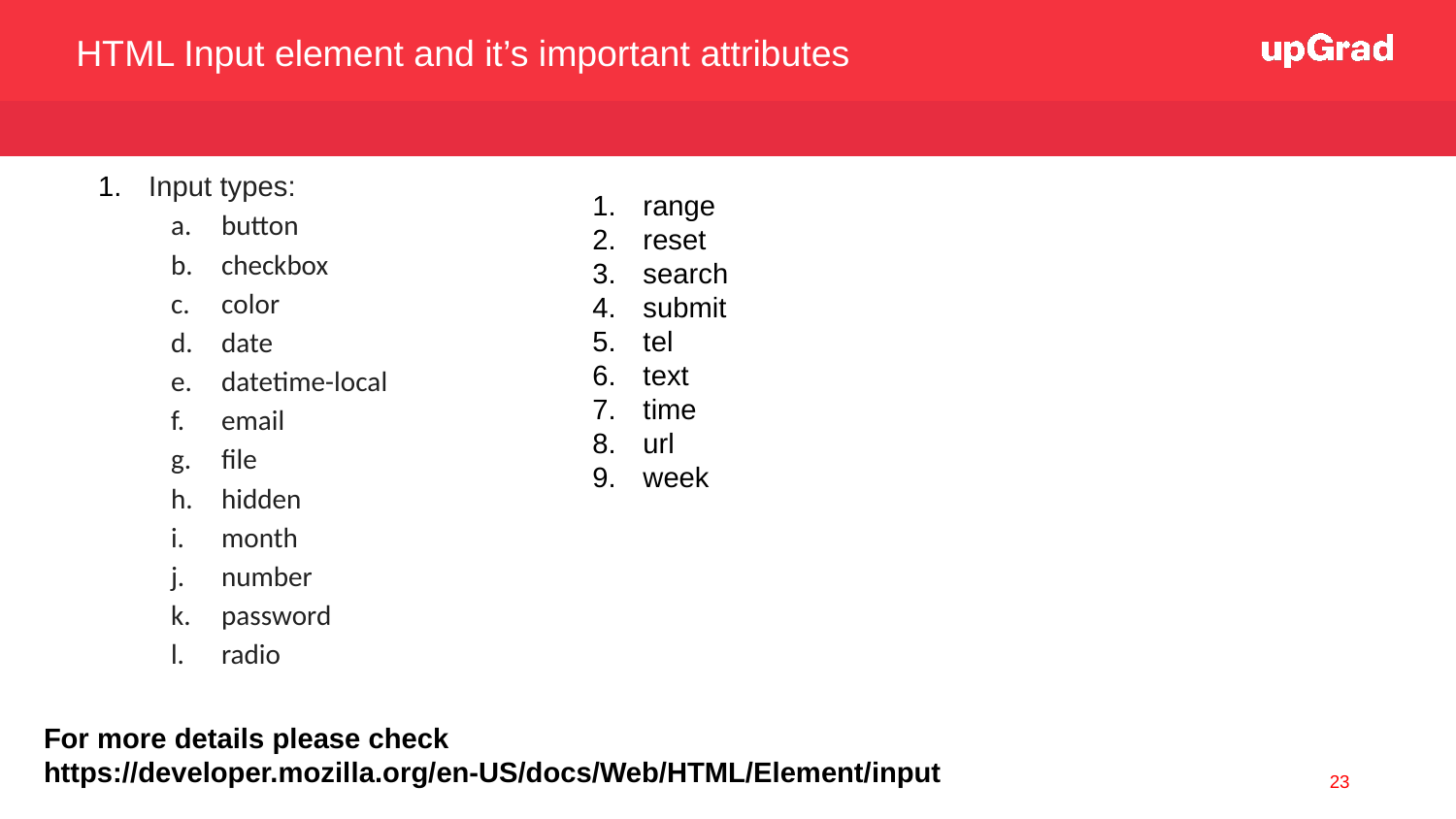

HTML Input element and it’s important attributes

Input types:
button
checkbox
color
date
datetime-local
email
file
hidden
month
number
password
radio
range
reset
search
submit
tel
text
time
url
week

For more details please check https://developer.mozilla.org/en-US/docs/Web/HTML/Element/input
23